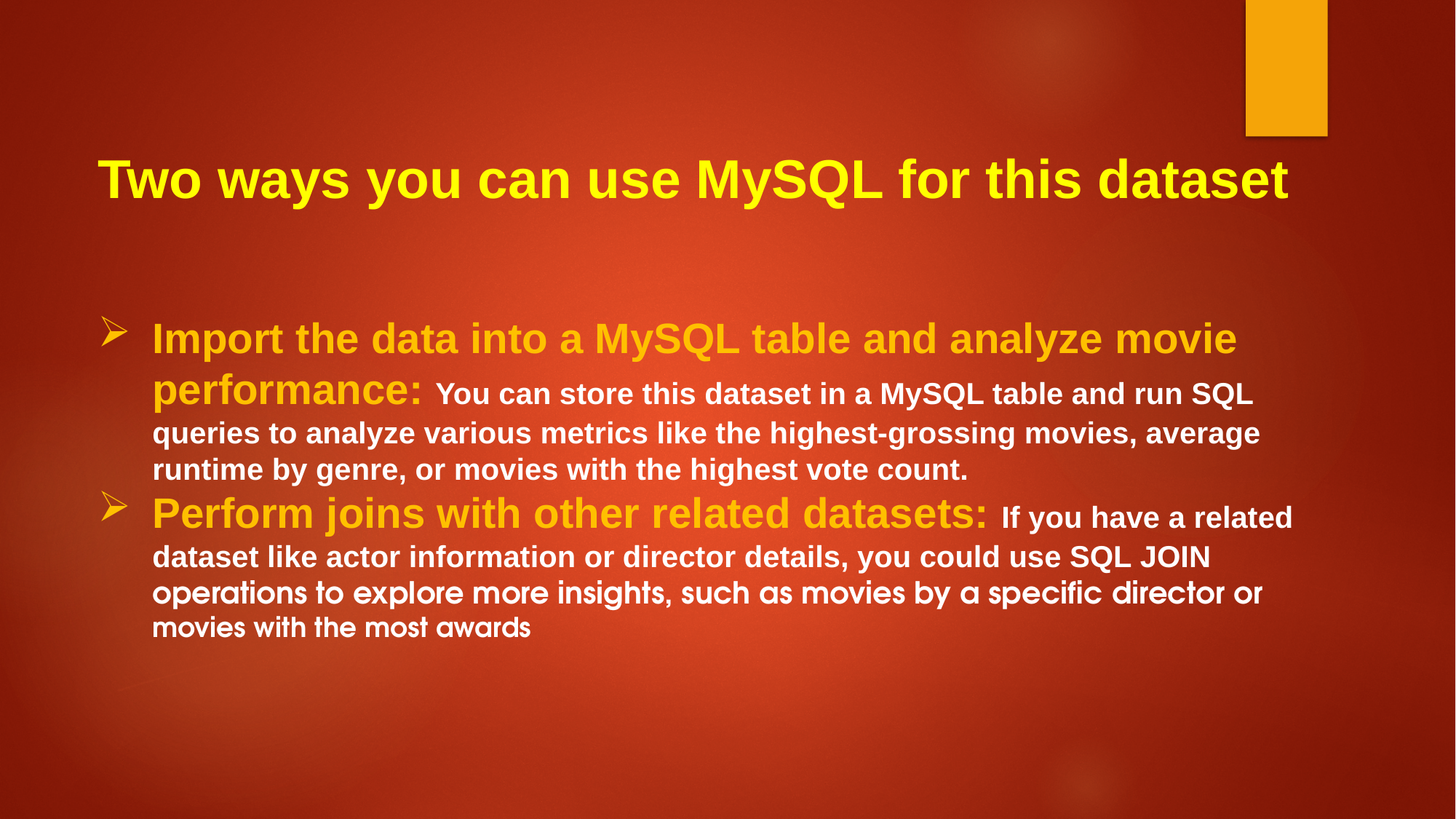

Two ways you can use MySQL for this dataset

Import the data into a MySQL table and analyze movie performance: You can store this dataset in a MySQL table and run SQL queries to analyze various metrics like the highest-grossing movies, average runtime by genre, or movies with the highest vote count.
Perform joins with other related datasets: If you have a related dataset like actor information or director details, you could use SQL JOIN operations to explore more insights, such as movies by a specific director or movies with the most awards